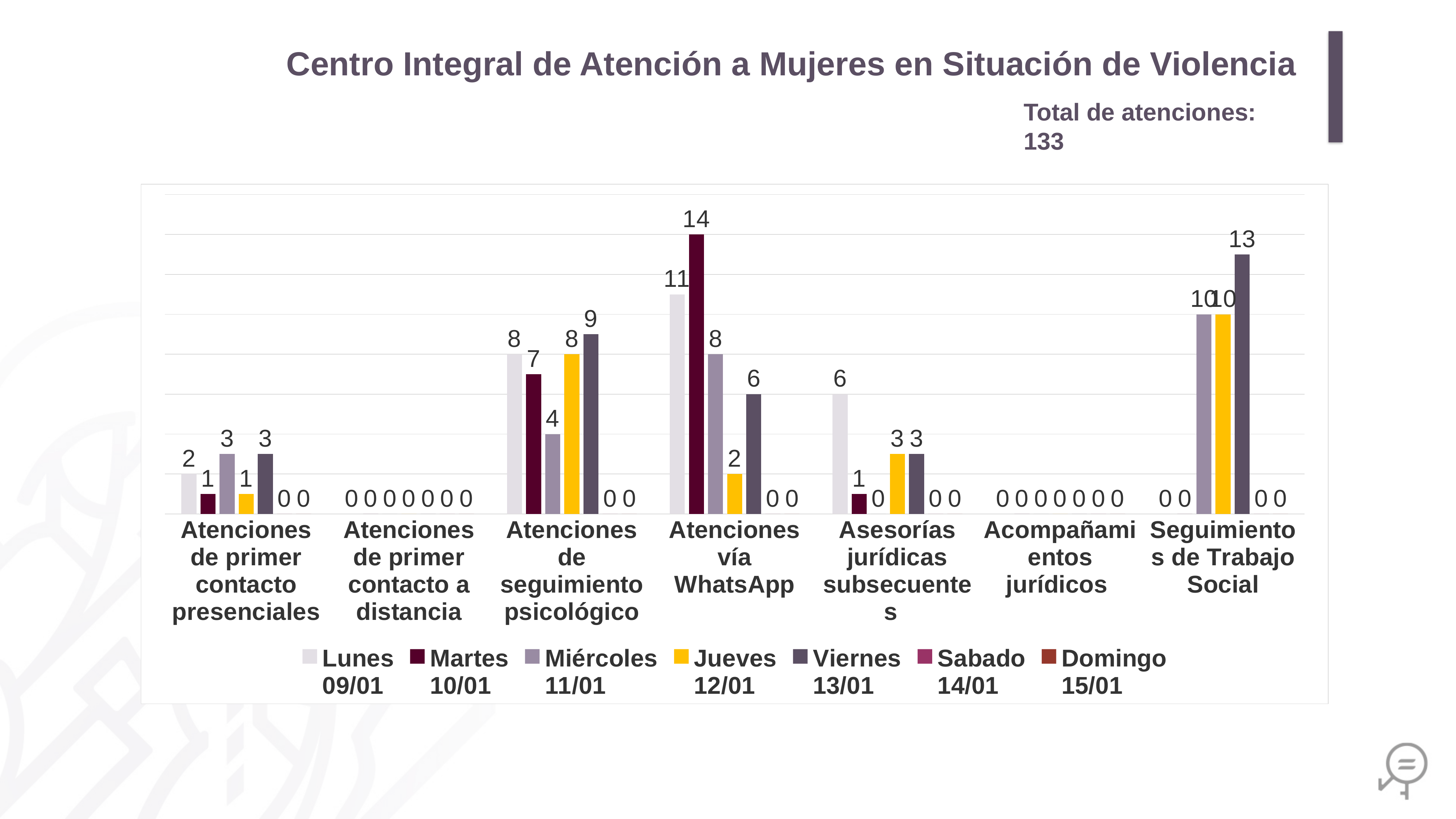

Centro Integral de Atención a Mujeres en Situación de Violencia
Total de atenciones: 133

### Chart

| Category | Lunes
09/01 | Martes
10/01 | Miércoles
11/01 | Jueves
12/01 | Viernes
13/01 | Sabado
14/01 | Domingo
15/01 |
|---|---|---|---|---|---|---|---|
| Atenciones de primer contacto presenciales | 2.0 | 1.0 | 3.0 | 1.0 | 3.0 | 0.0 | 0.0 |
| Atenciones de primer contacto a distancia | 0.0 | 0.0 | 0.0 | 0.0 | 0.0 | 0.0 | 0.0 |
| Atenciones de seguimiento psicológico | 8.0 | 7.0 | 4.0 | 8.0 | 9.0 | 0.0 | 0.0 |
| Atenciones vía WhatsApp | 11.0 | 14.0 | 8.0 | 2.0 | 6.0 | 0.0 | 0.0 |
| Asesorías jurídicas subsecuentes   | 6.0 | 1.0 | 0.0 | 3.0 | 3.0 | 0.0 | 0.0 |
| Acompañamientos jurídicos  | 0.0 | 0.0 | 0.0 | 0.0 | 0.0 | 0.0 | 0.0 |
| Seguimientos de Trabajo Social | 0.0 | 0.0 | 10.0 | 10.0 | 13.0 | 0.0 | 0.0 |